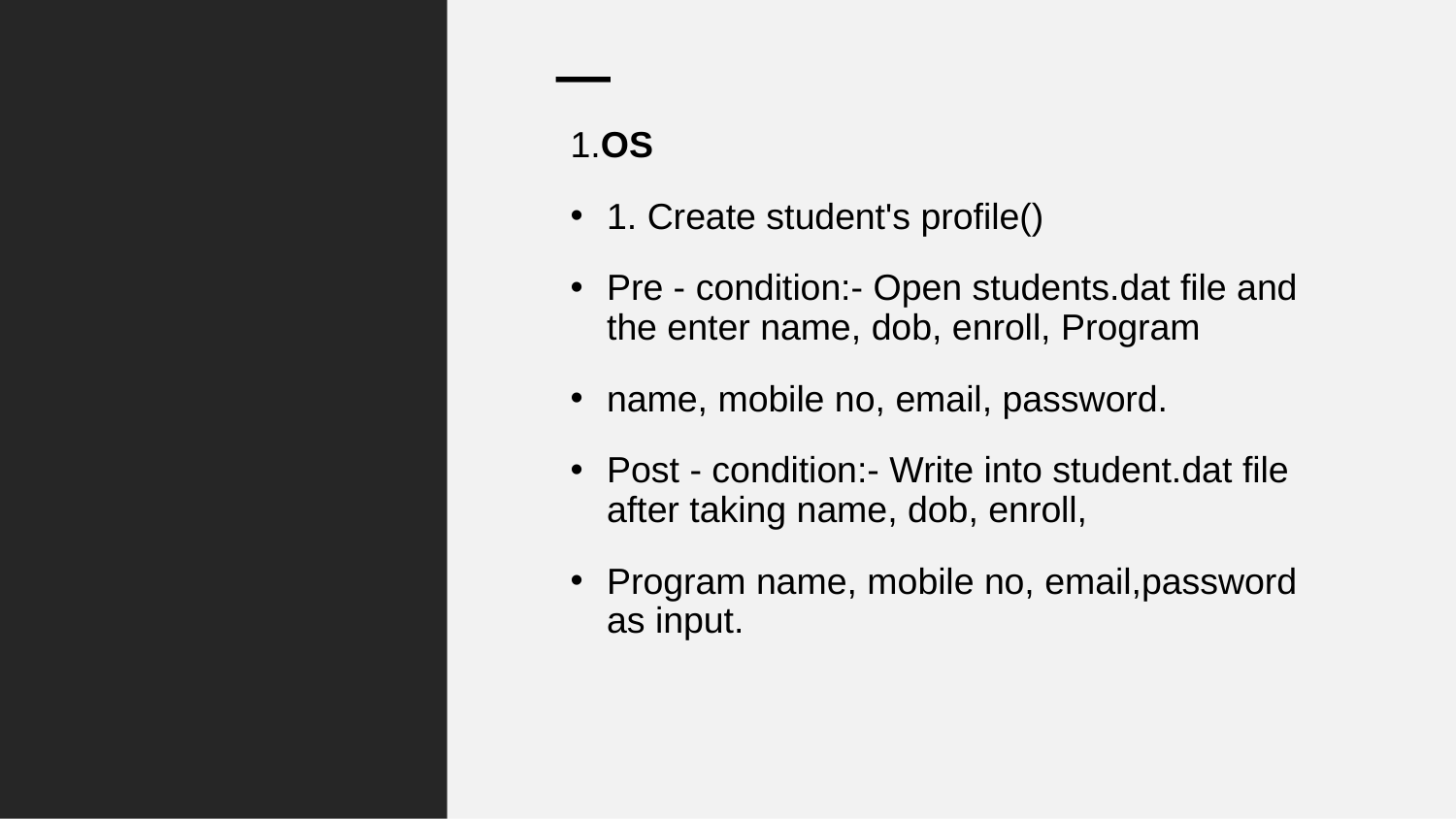

# 1.OS
1. Create student's profile()
Pre - condition:- Open students.dat file and the enter name, dob, enroll, Program
name, mobile no, email, password.
Post - condition:- Write into student.dat file after taking name, dob, enroll,
Program name, mobile no, email,password as input.